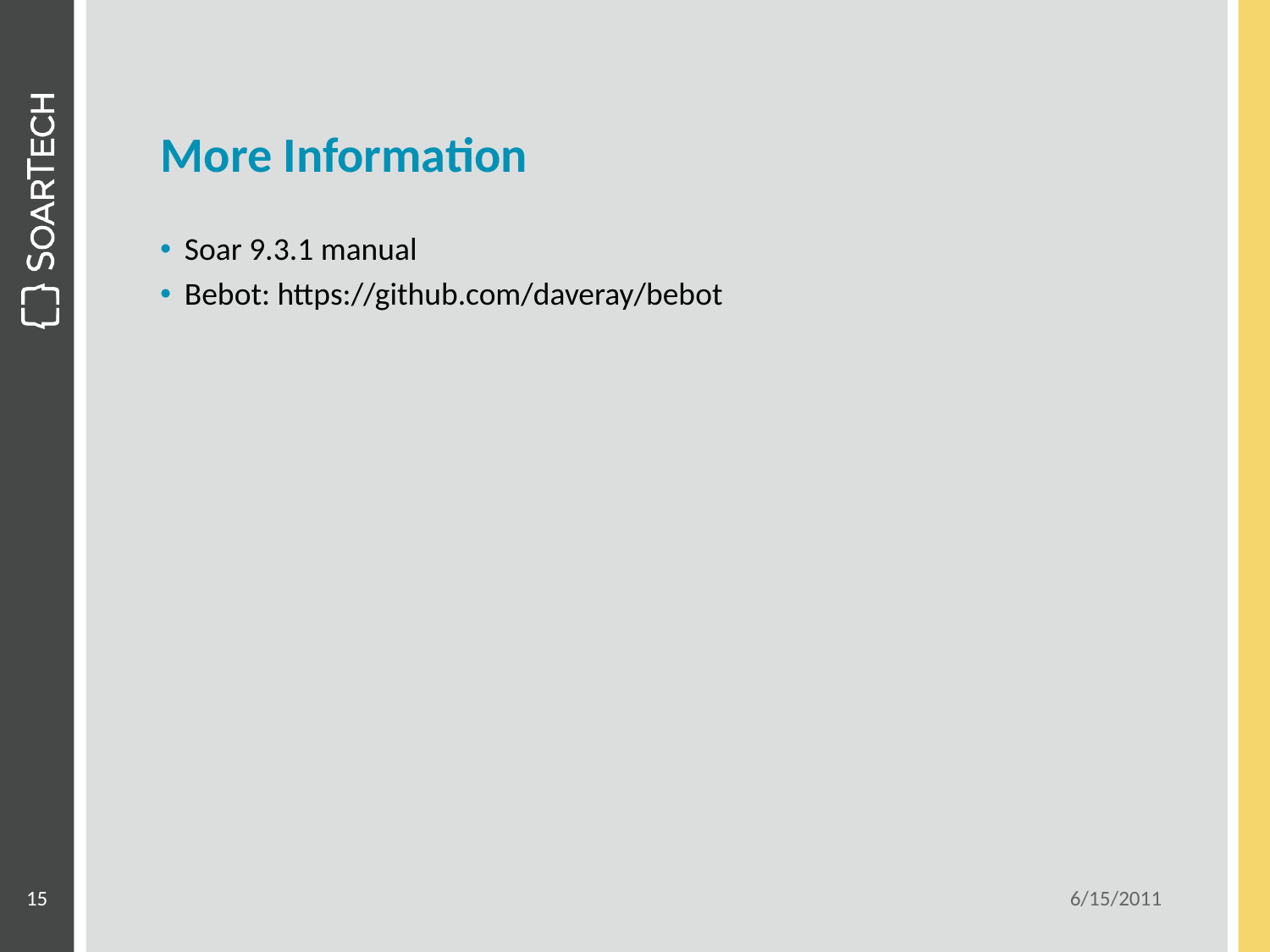

# More Information
Soar 9.3.1 manual
Bebot: https://github.com/daveray/bebot
15
6/15/2011